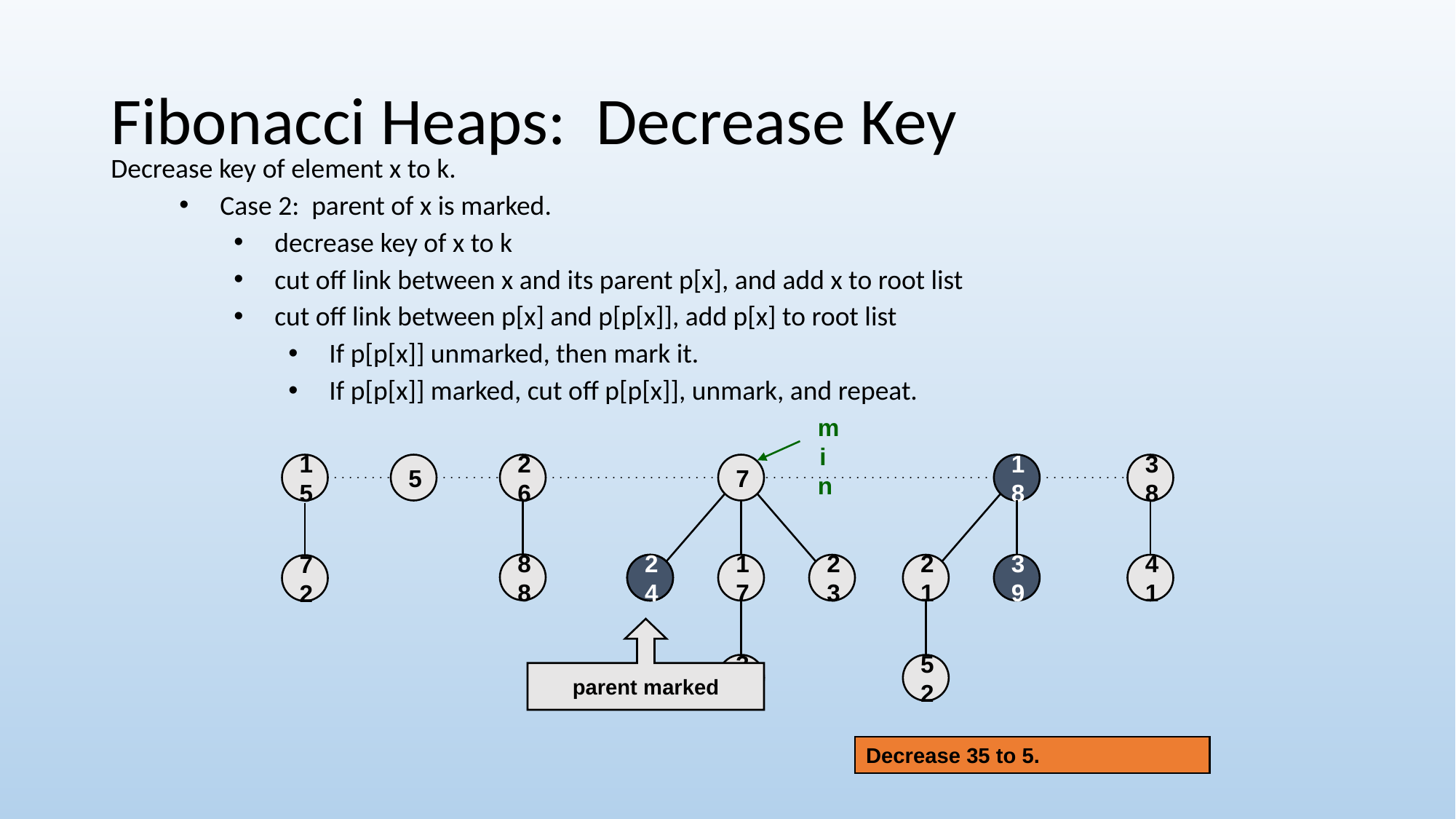

# Fibonacci Heaps:  Decrease Key
Decrease key of element x to k.
Case 2:  parent of x is marked.
decrease key of x to k
cut off link between x and its parent p[x], and add x to root list
cut off link between p[x] and p[p[x]], add p[x] to root list
If p[p[x]] unmarked, then mark it.
If p[p[x]] marked, cut off p[p[x]], unmark, and repeat.
  min
15
5
26
7
18
38
88
24
24
17
23
21
39
41
72
parent marked
30
52
Decrease 35 to 5.